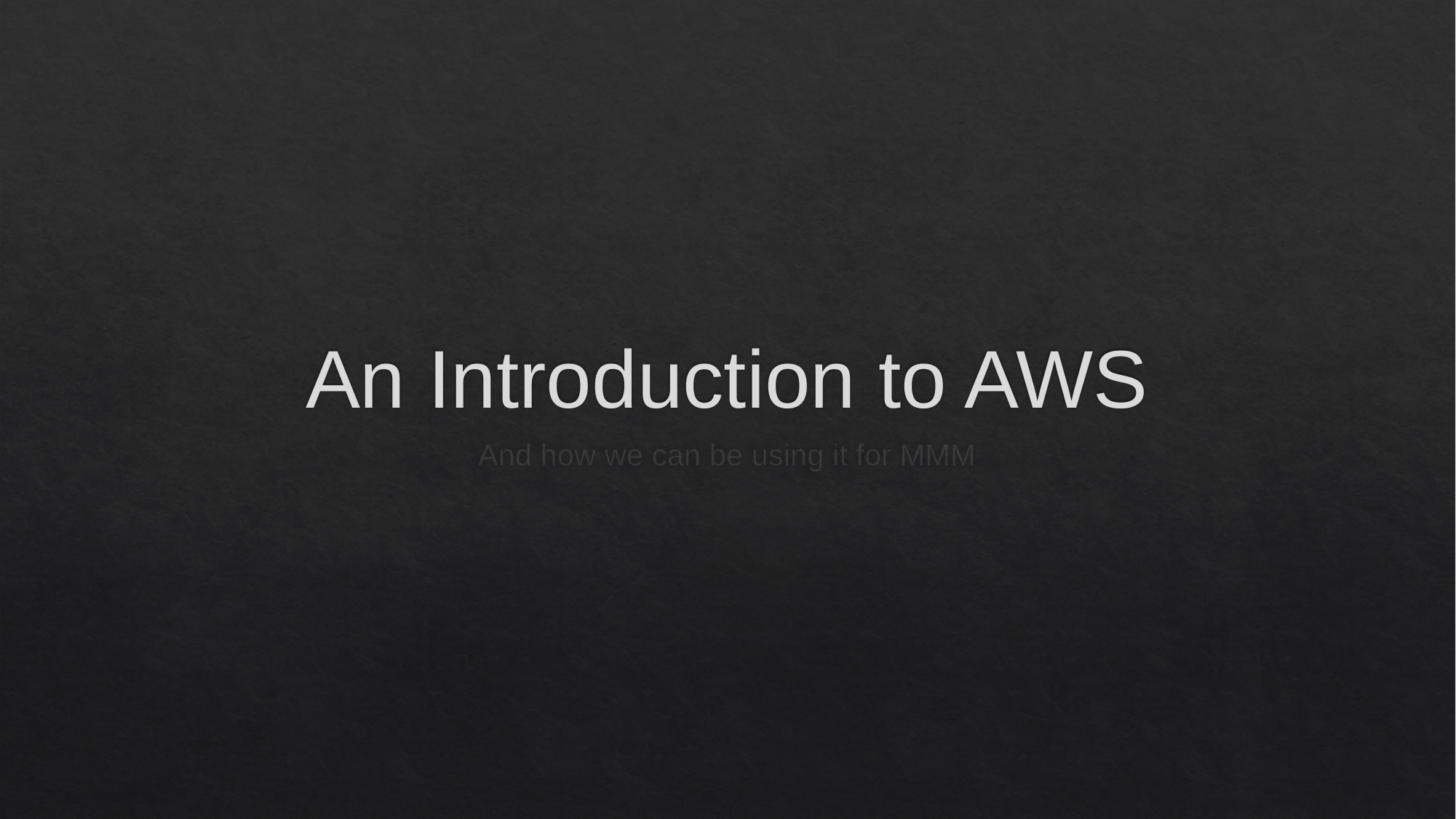

# An Introduction to AWS
And how we can be using it for MMM